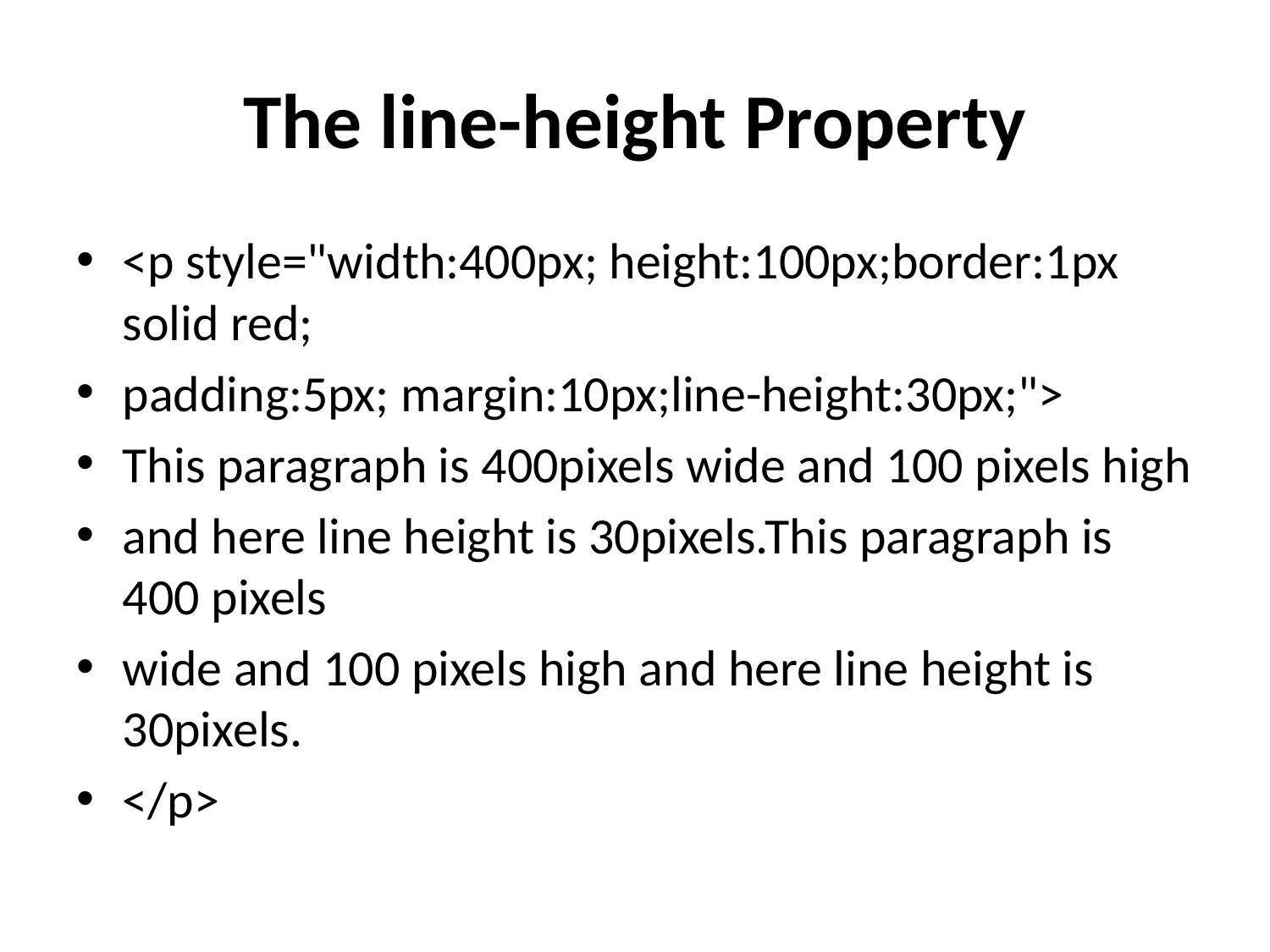

# The line-height Property
<p style="width:400px; height:100px;border:1px solid red;
padding:5px; margin:10px;line-height:30px;">
This paragraph is 400pixels wide and 100 pixels high
and here line height is 30pixels.This paragraph is 400 pixels
wide and 100 pixels high and here line height is 30pixels.
</p>